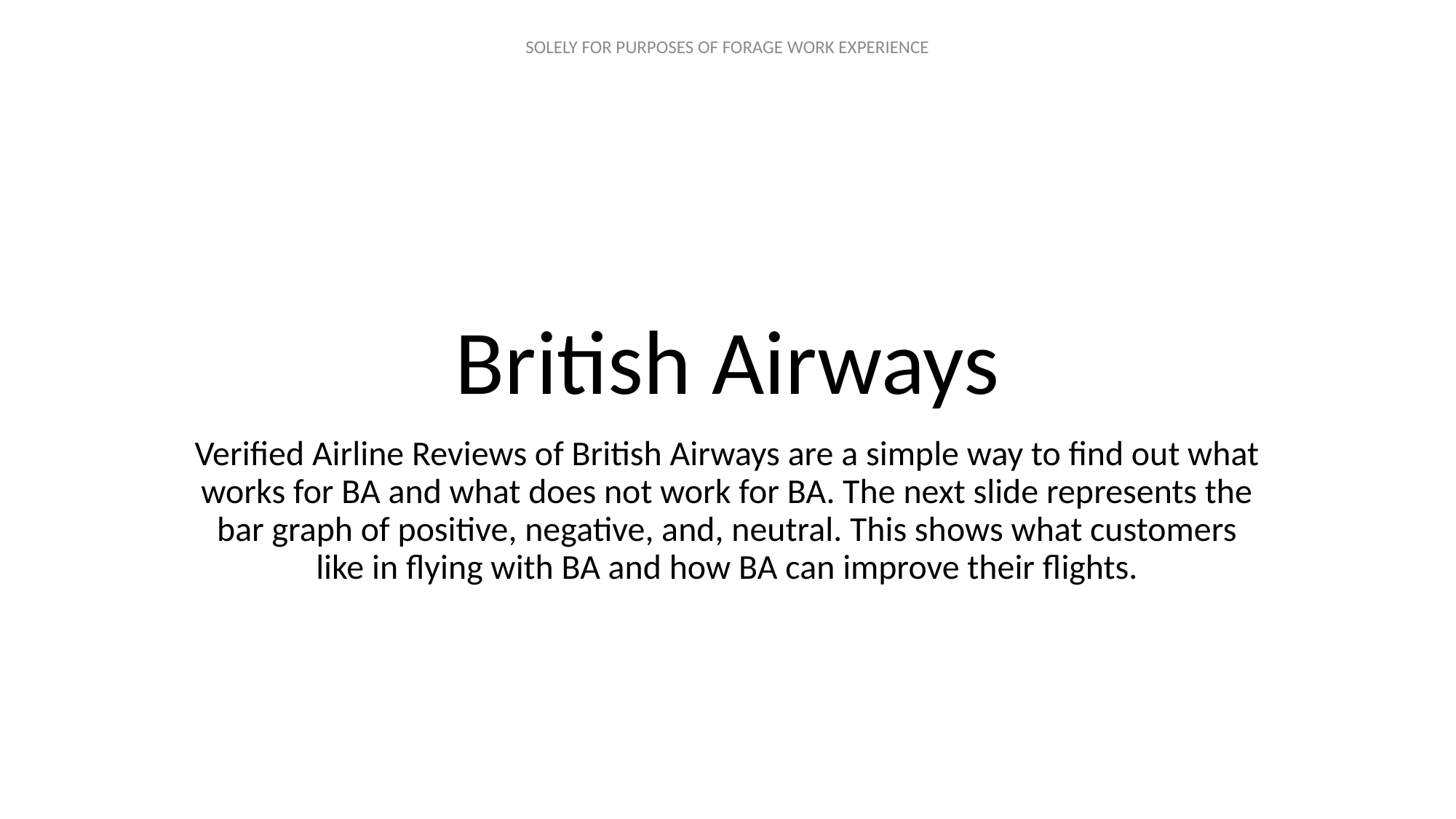

# British Airways
Verified Airline Reviews of British Airways are a simple way to find out what works for BA and what does not work for BA. The next slide represents the bar graph of positive, negative, and, neutral. This shows what customers like in flying with BA and how BA can improve their flights.